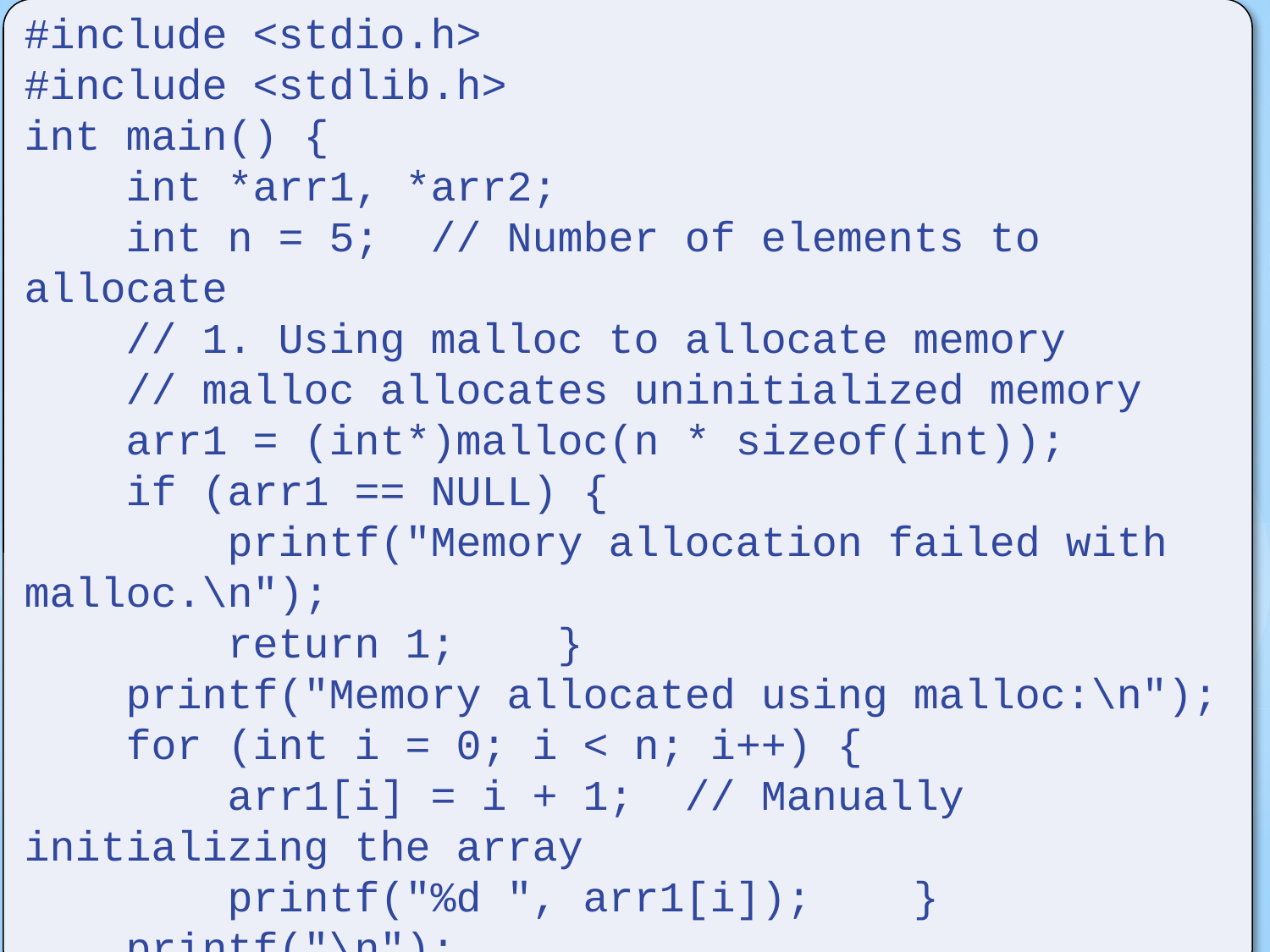

#include <stdio.h>
#include <stdlib.h>
int main() {
    int *arr1, *arr2;
    int n = 5;  // Number of elements to allocate
    // 1. Using malloc to allocate memory
    // malloc allocates uninitialized memory
    arr1 = (int*)malloc(n * sizeof(int));
    if (arr1 == NULL) {
        printf("Memory allocation failed with malloc.\n");
        return 1;    }
    printf("Memory allocated using malloc:\n");
    for (int i = 0; i < n; i++) {
        arr1[i] = i + 1;  // Manually initializing the array
        printf("%d ", arr1[i]);    }
    printf("\n");
# Example: realloc()
CS 11001 : Programming and Data Structures
34
Lecture #07: © DSamanta